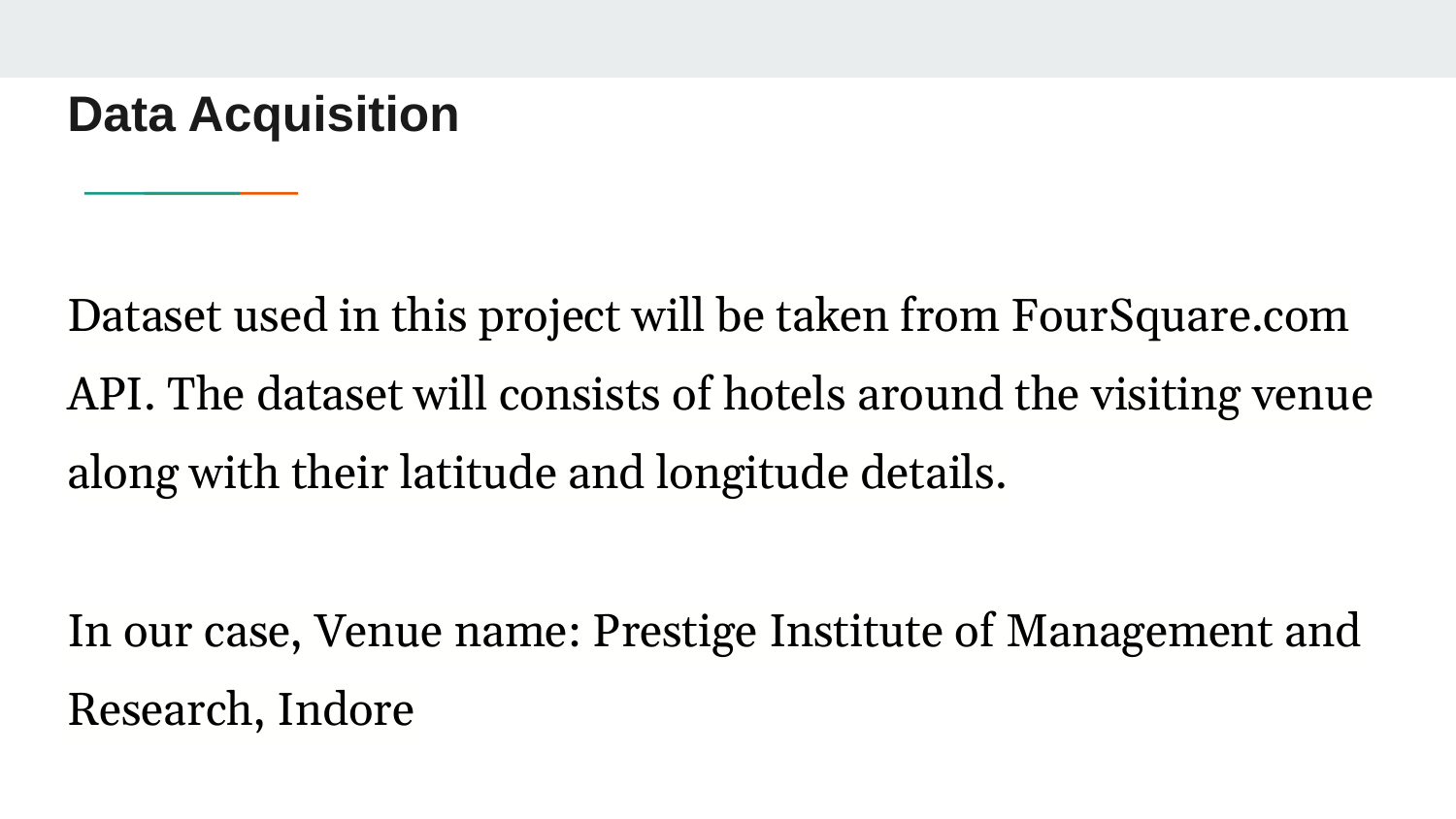

# Data Acquisition
Dataset used in this project will be taken from FourSquare.com API. The dataset will consists of hotels around the visiting venue along with their latitude and longitude details.

In our case, Venue name: Prestige Institute of Management and Research, Indore